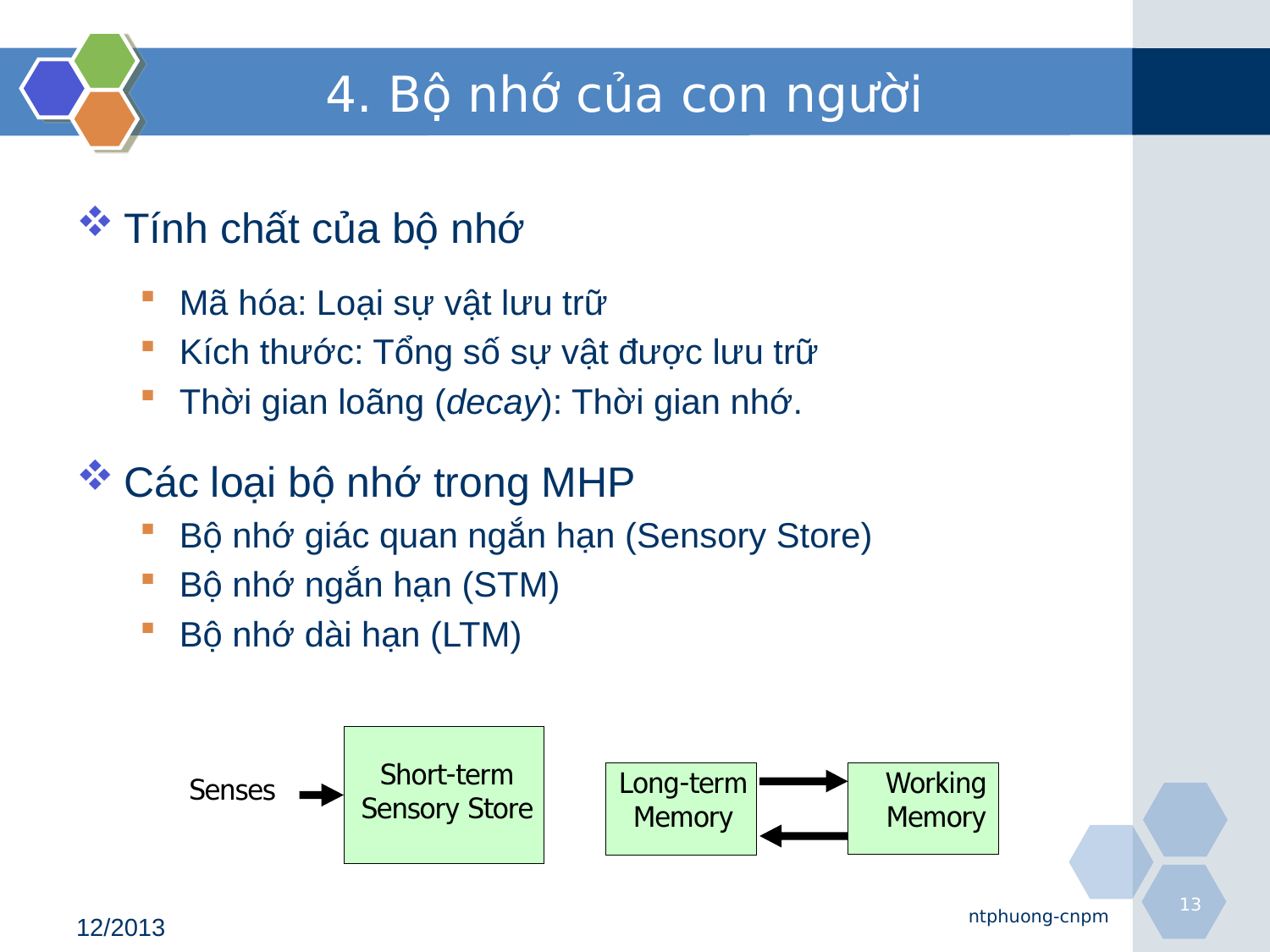

# 4. Bộ nhớ của con người
Tính chất của bộ nhớ
Mã hóa: Loại sự vật lưu trữ
Kích thước: Tổng số sự vật được lưu trữ
Thời gian loãng (decay): Thời gian nhớ.
Các loại bộ nhớ trong MHP
Bộ nhớ giác quan ngắn hạn (Sensory Store)
Bộ nhớ ngắn hạn (STM)
Bộ nhớ dài hạn (LTM)

Short-term Sensory Store
Long-term
Memory
Working
Memory

Senses

13
ntphuong-cnpm
12/2013